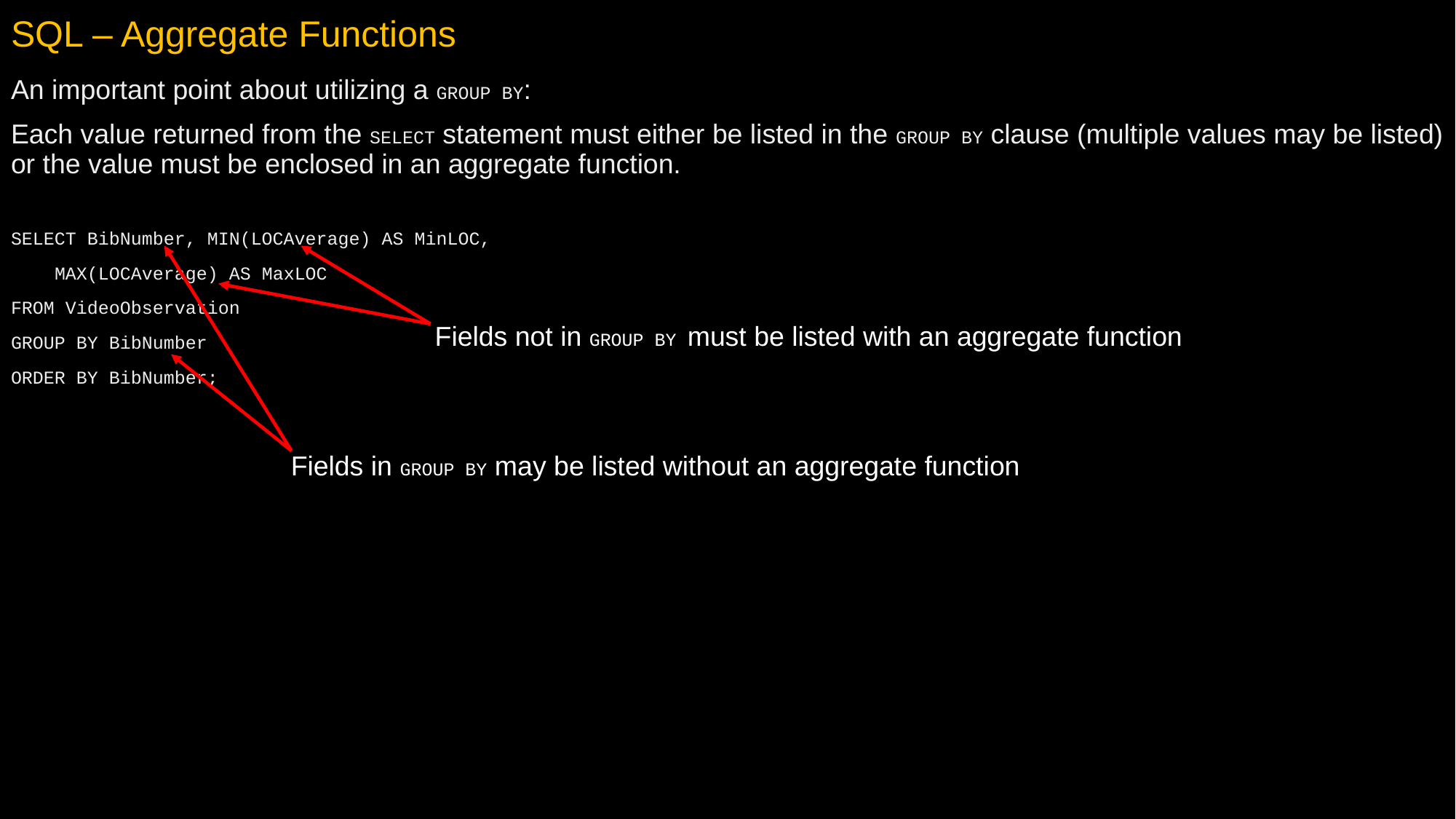

# SQL – Aggregate Functions
An important point about utilizing a GROUP BY:
Each value returned from the SELECT statement must either be listed in the GROUP BY clause (multiple values may be listed) or the value must be enclosed in an aggregate function.

SELECT BibNumber, MIN(LOCAverage) AS MinLOC,
    MAX(LOCAverage) AS MaxLOC
FROM VideoObservation
GROUP BY BibNumber
ORDER BY BibNumber;
Fields not in GROUP BY must be listed with an aggregate function
Fields in GROUP BY may be listed without an aggregate function